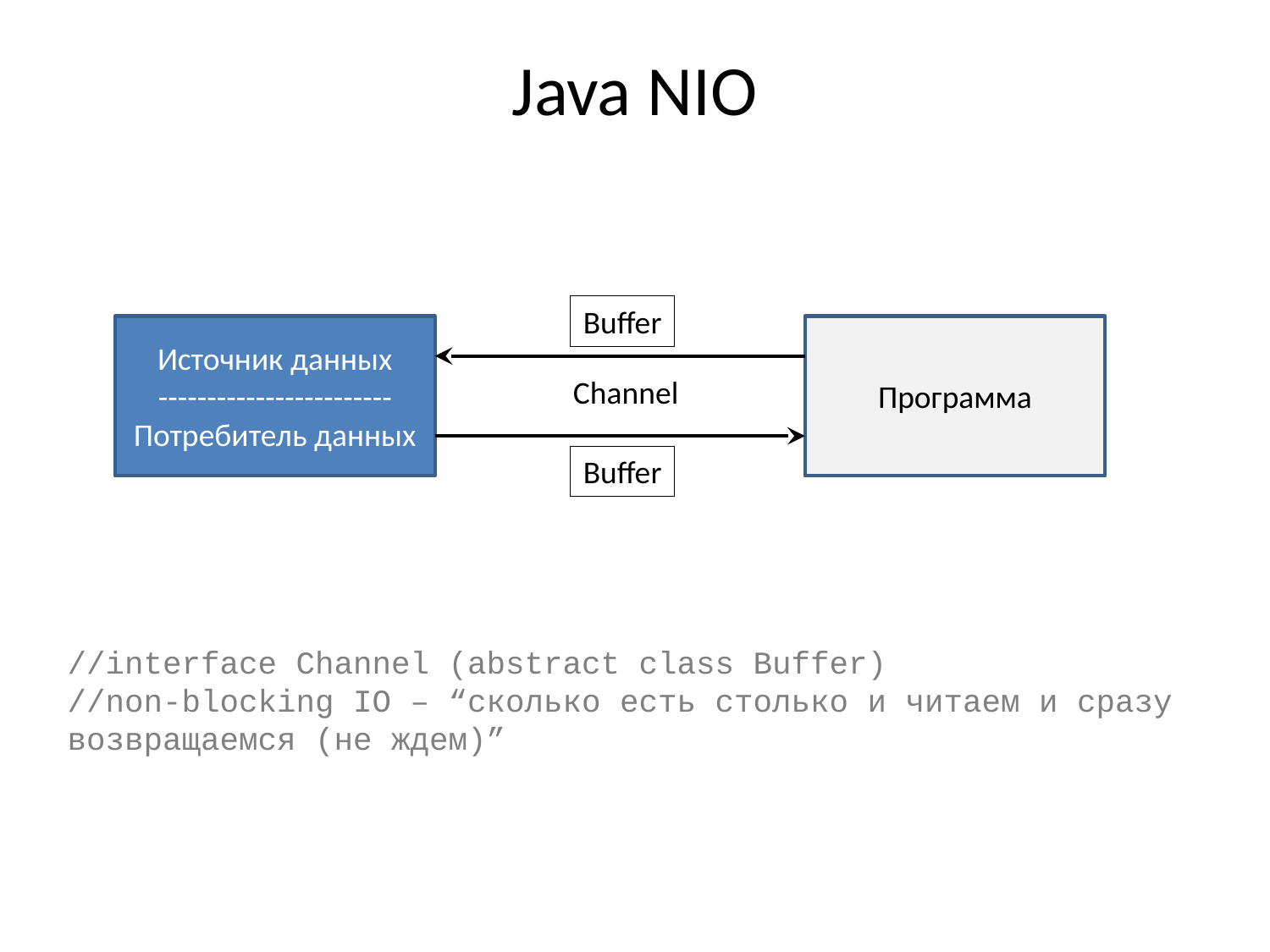

# Java NIO
Buffer
Источник данных
------------------------
Потребитель данных
Программа
Channel
Buffer
//interface Channel (abstract class Buffer)
//non-blocking IO – “сколько есть столько и читаем и сразу возвращаемся (не ждем)”